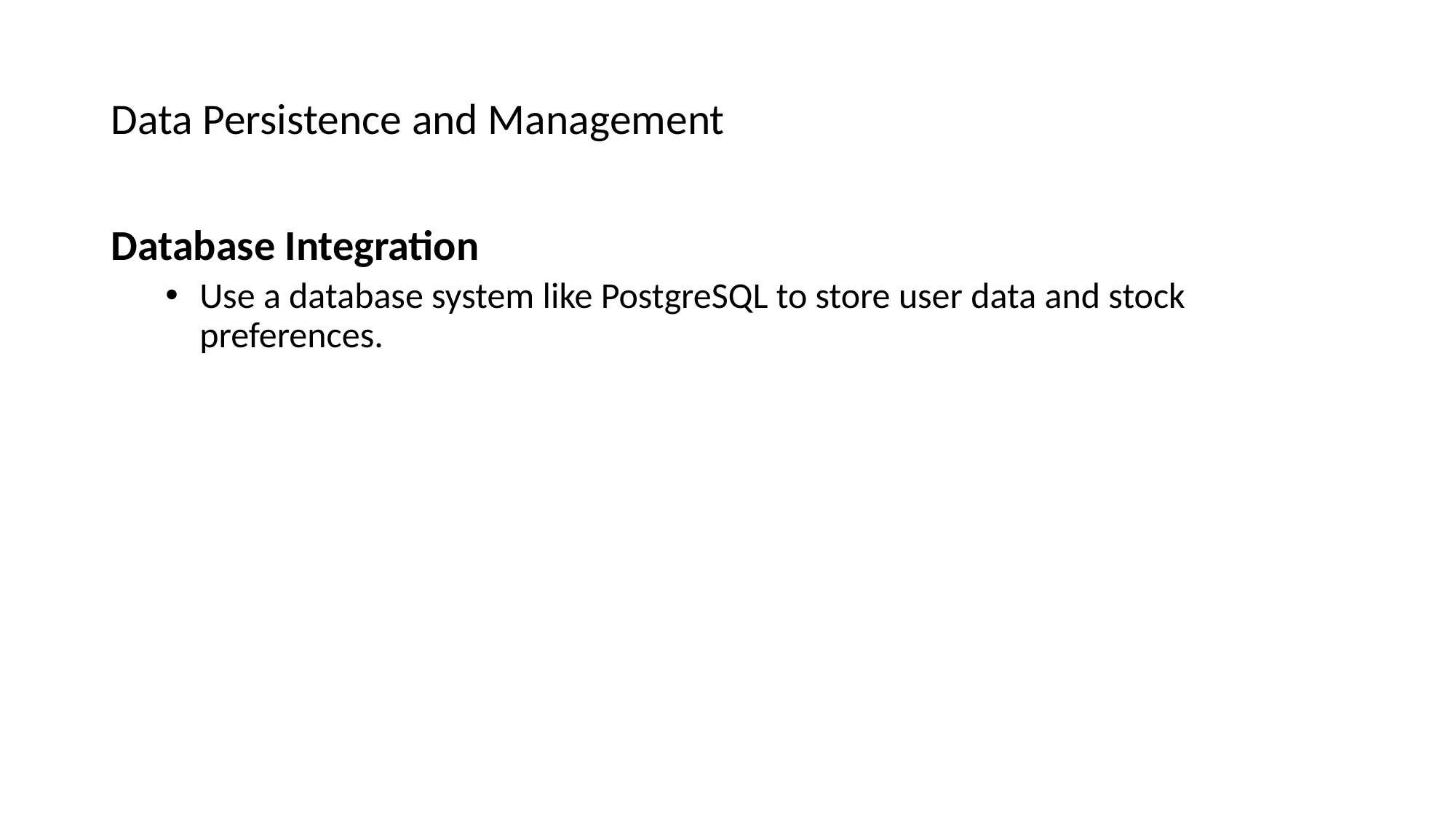

# Data Persistence and Management
Database Integration
Use a database system like PostgreSQL to store user data and stock preferences.